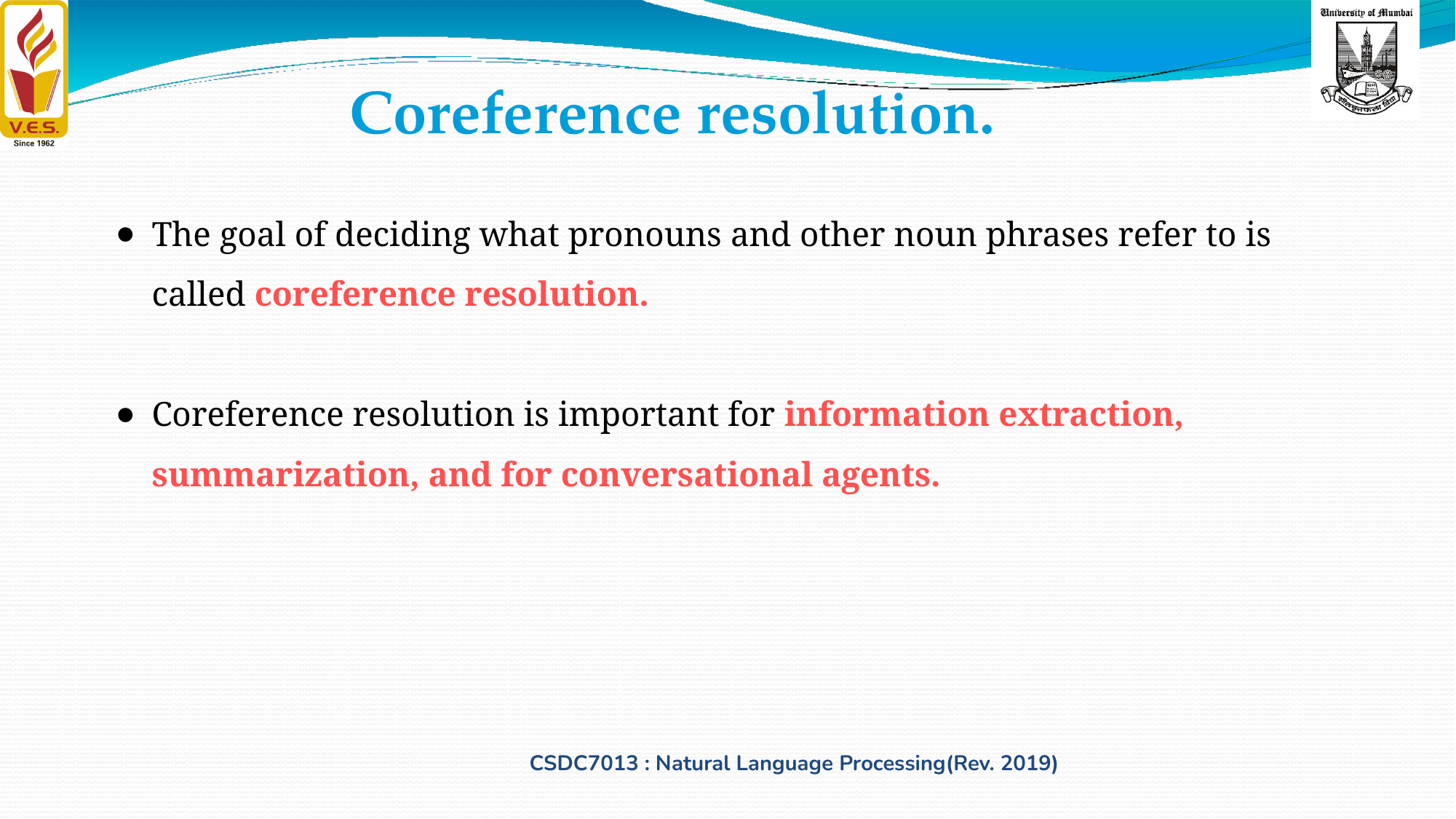

# Coreference resolution.

The goal of deciding what pronouns and other noun phrases refer to is called coreference resolution.

Coreference resolution is important for information extraction, summarization, and for conversational agents.